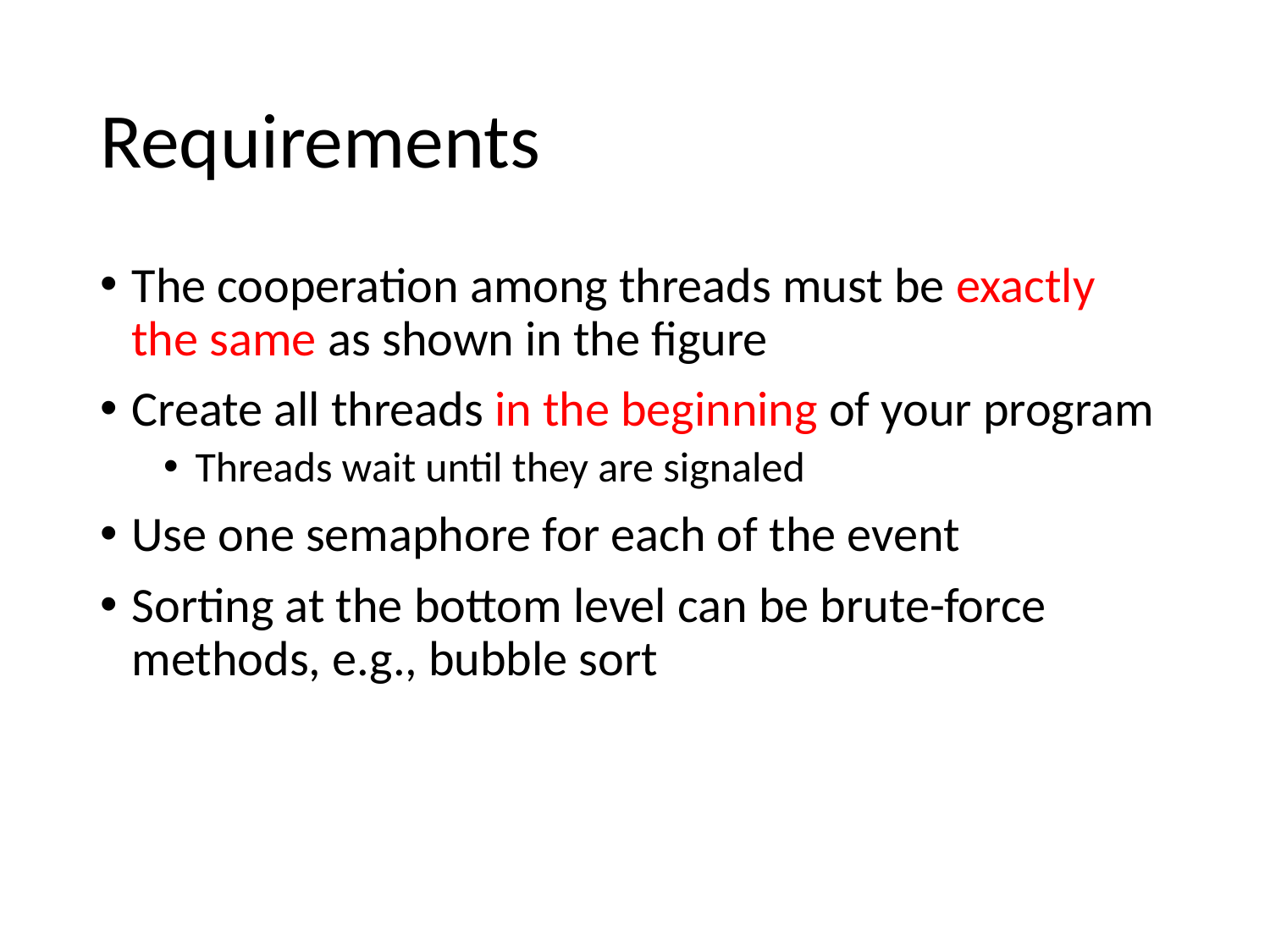

# Requirements
The cooperation among threads must be exactly the same as shown in the figure
Create all threads in the beginning of your program
Threads wait until they are signaled
Use one semaphore for each of the event
Sorting at the bottom level can be brute-force methods, e.g., bubble sort